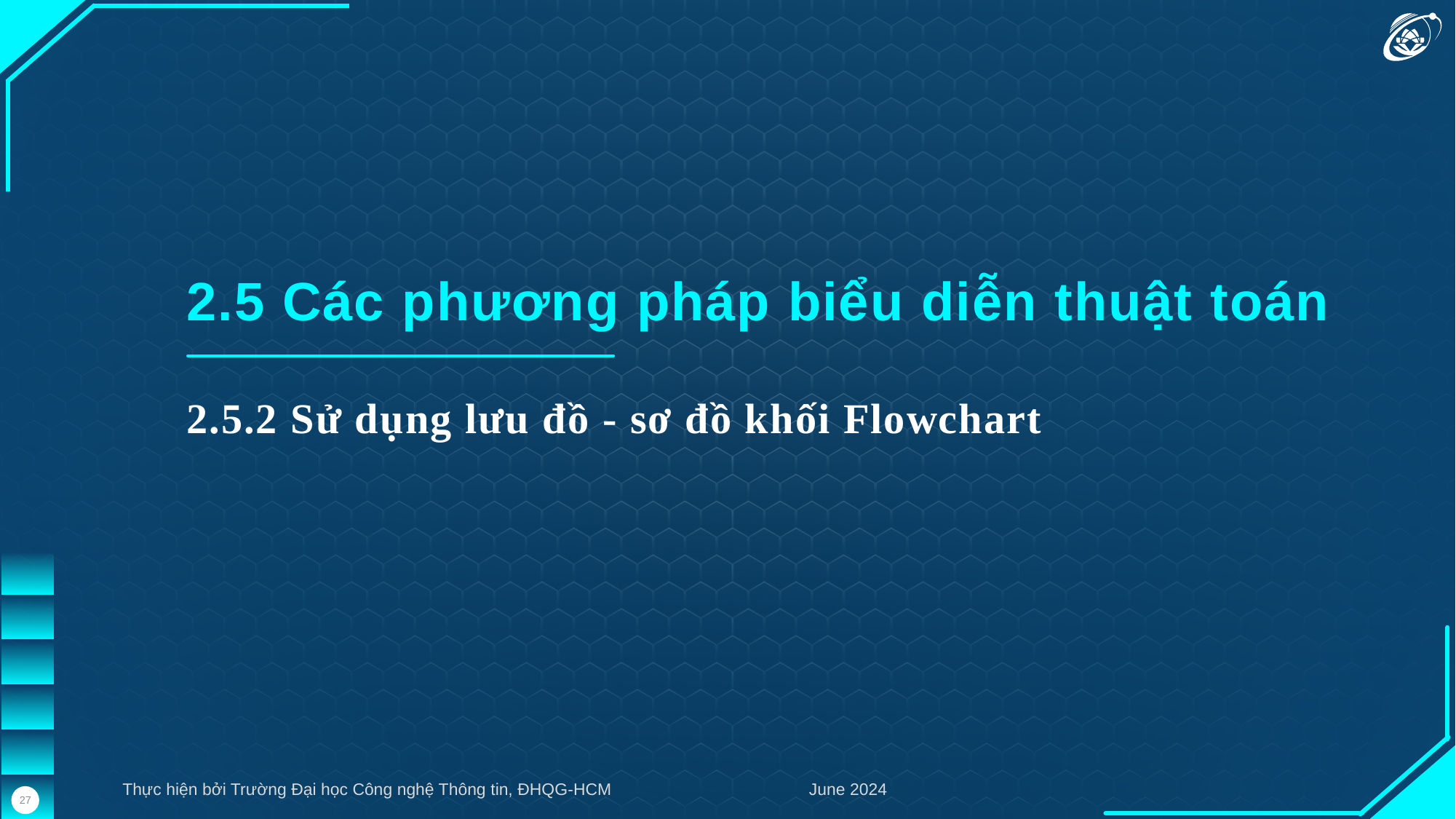

2.5 Các phương pháp biểu diễn thuật toán
2.5.2 Sử dụng lưu đồ - sơ đồ khối Flowchart

Thực hiện bởi Trường Đại học Công nghệ Thông tin, ĐHQG-HCM
June 2024
27